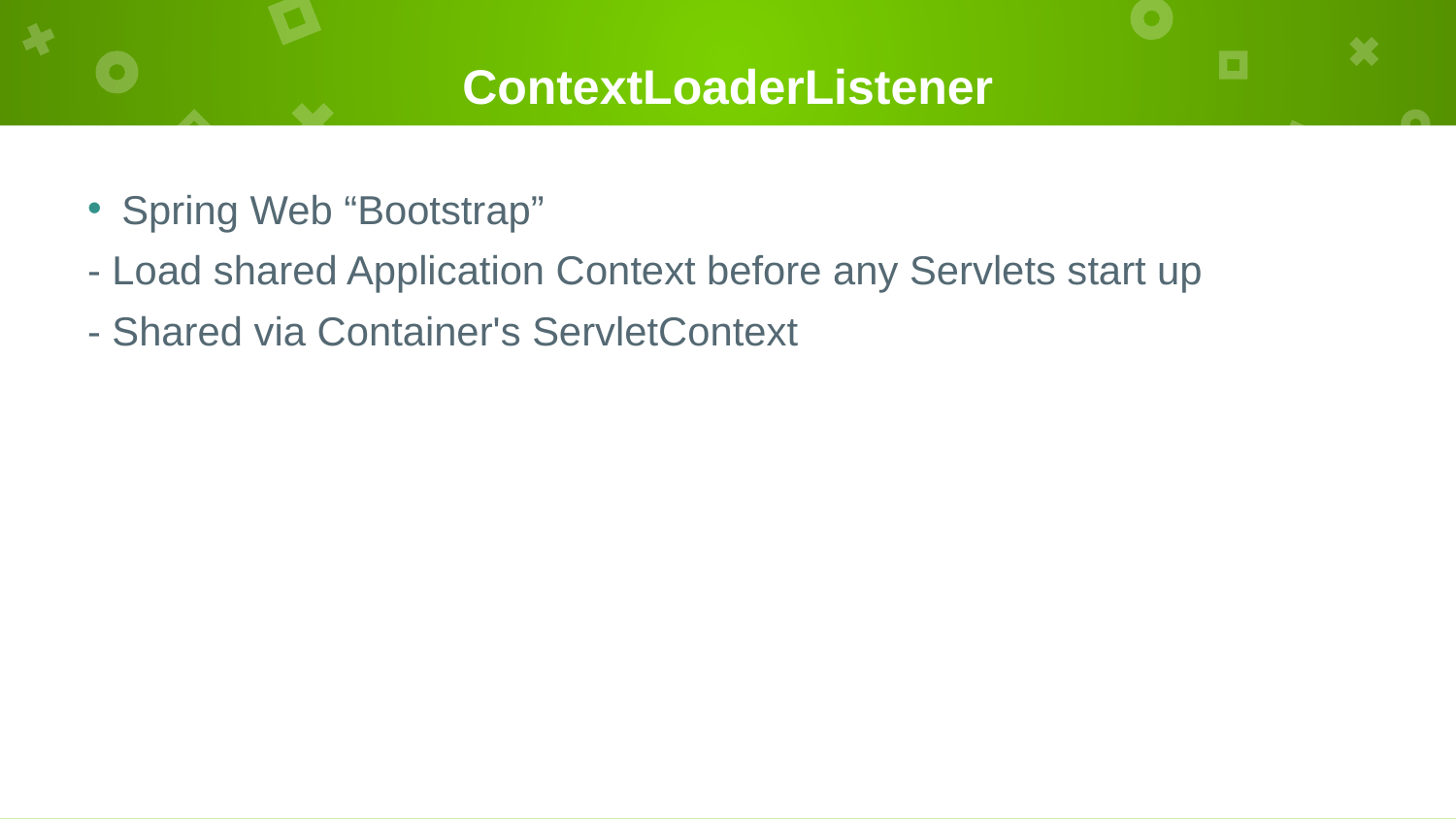

# ContextLoaderListener
Spring Web “Bootstrap”
- Load shared Application Context before any Servlets start up
- Shared via Container's ServletContext